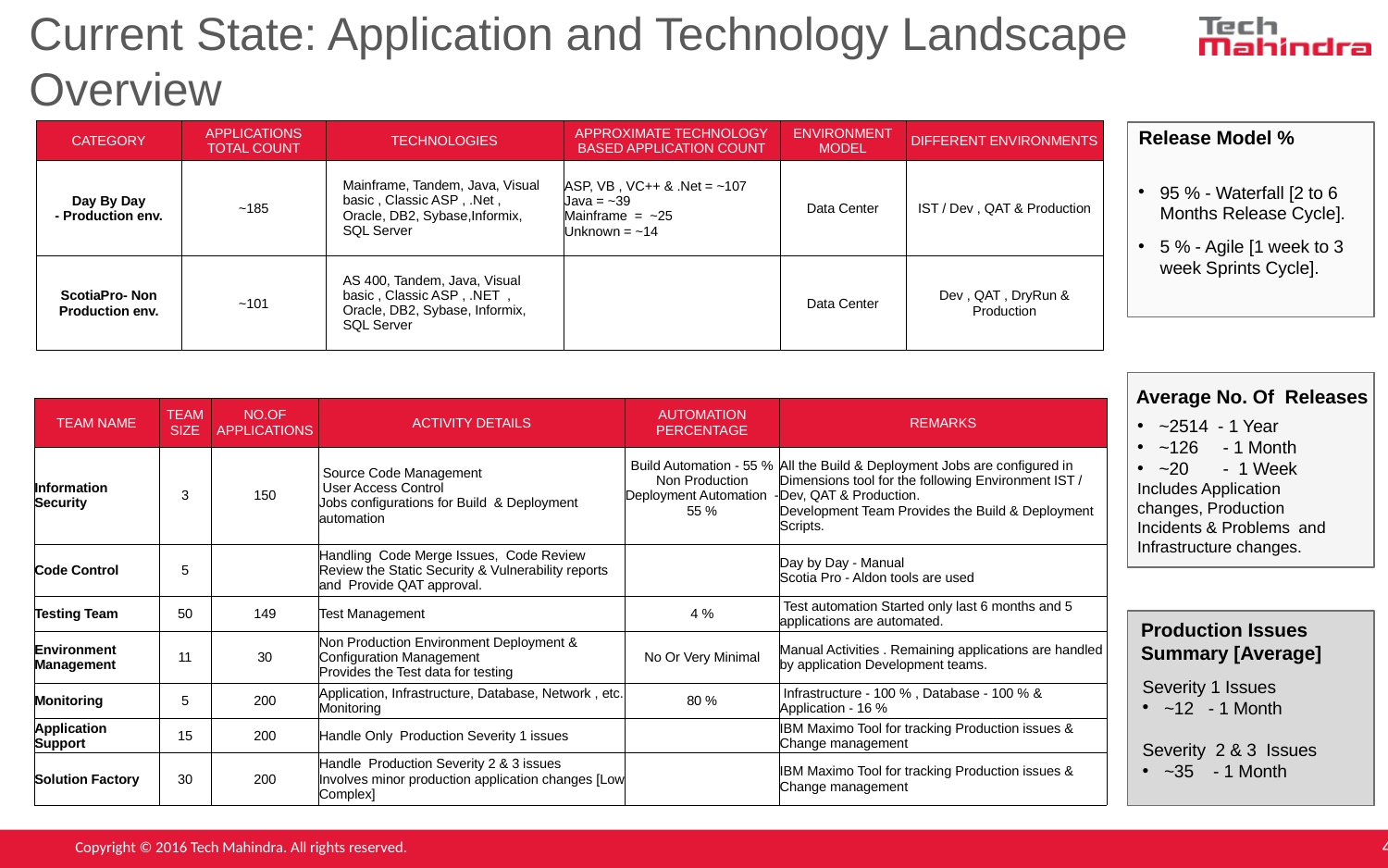

Current State: Application and Technology Landscape  Overview
Release Model %

95 % - Waterfall [2 to 6 Months Release Cycle].
5 % - Agile [1 week to 3 week Sprints Cycle].

Average No. Of  Releases

~2514  - 1 Year
~126     - 1 Month
~20       -  1 Week
Includes Application changes, Production Incidents & Problems  and  Infrastructure changes.

Production Issues Summary [Average]
Severity 1 Issues
~12   - 1 Month

Severity  2 & 3  Issues
~35    - 1 Month

| CATEGORY | APPLICATIONS TOTAL COUNT | TECHNOLOGIES | APPROXIMATE TECHNOLOGY BASED APPLICATION COUNT | ENVIRONMENT MODEL | DIFFERENT ENVIRONMENTS |
| --- | --- | --- | --- | --- | --- |
| Day By Day - Production env. | ~185 | Mainframe, Tandem, Java, Visual basic , Classic ASP , .Net , Oracle, DB2, Sybase,Informix, SQL Server | ASP, VB , VC++ & .Net = ~107 Java = ~39 Mainframe = ~25 Unknown = ~14 | Data Center | IST / Dev , QAT & Production |
| ScotiaPro- Non Production env. | ~101 | AS 400, Tandem, Java, Visual basic , Classic ASP , .NET , Oracle, DB2, Sybase, Informix, SQL Server |  | Data Center | Dev , QAT , DryRun & Production |
| TEAM NAME | TEAM SIZE | NO.OF APPLICATIONS | ACTIVITY DETAILS | AUTOMATION PERCENTAGE | REMARKS |
| --- | --- | --- | --- | --- | --- |
| Information Security | 3 | 150 | Source Code Management User Access Control Jobs configurations for Build & Deployment automation | Build Automation - 55 % Non Production Deployment Automation - 55 % | All the Build & Deployment Jobs are configured in Dimensions tool for the following Environment IST / Dev, QAT & Production. Development Team Provides the Build & Deployment Scripts. |
| Code Control | 5 |  | Handling Code Merge Issues, Code Review Review the Static Security & Vulnerability reports and Provide QAT approval. |  | Day by Day - Manual Scotia Pro - Aldon tools are used |
| Testing Team | 50 | 149 | Test Management | 4 % | Test automation Started only last 6 months and 5 applications are automated. |
| Environment Management | 11 | 30 | Non Production Environment Deployment & Configuration Management Provides the Test data for testing | No Or Very Minimal | Manual Activities . Remaining applications are handled by application Development teams. |
| Monitoring | 5 | 200 | Application, Infrastructure, Database, Network , etc. Monitoring | 80 % | Infrastructure - 100 % , Database - 100 % & Application - 16 % |
| Application Support | 15 | 200 | Handle Only Production Severity 1 issues |  | IBM Maximo Tool for tracking Production issues & Change management |
| Solution Factory | 30 | 200 | Handle Production Severity 2 & 3 issues Involves minor production application changes [Low Complex] |  | IBM Maximo Tool for tracking Production issues & Change management |